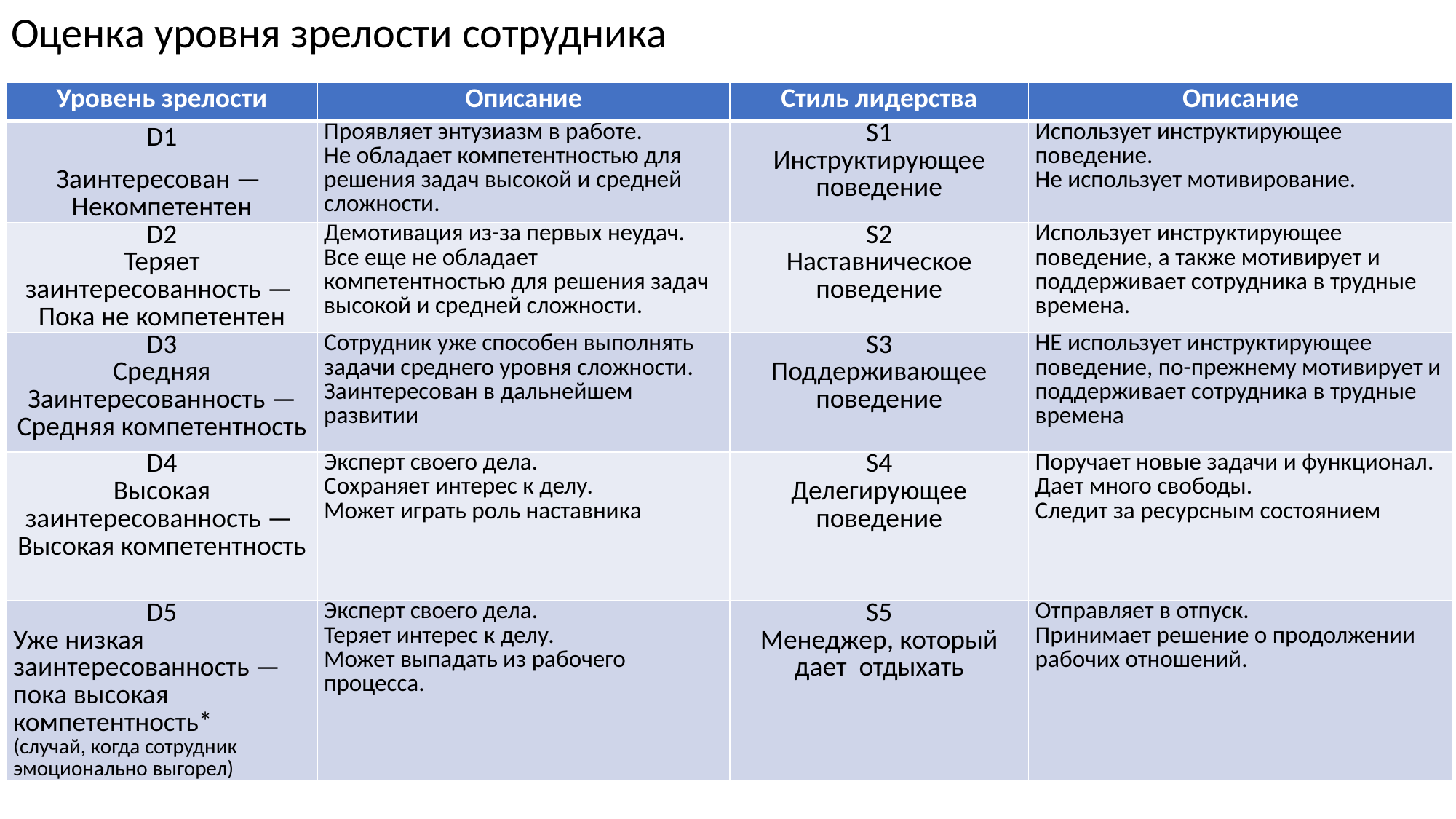

# Оценка уровня зрелости сотрудника
| Уровень зрелости | Описание | Стиль лидерства | Описание |
| --- | --- | --- | --- |
| D1 Заинтересован — Некомпетентен | Проявляет энтузиазм в работе. Не обладает компетентностью для решения задач высокой и средней сложности. | S1 Инструктирующее поведение | Использует инструктирующее поведение. Не использует мотивирование. |
| D2 Теряет заинтересованность — Пока не компетентен | Демотивация из-за первых неудач. Все еще не обладает компетентностью для решения задач высокой и средней сложности. | S2 Наставническое поведение | Использует инструктирующее поведение, а также мотивирует и поддерживает сотрудника в трудные времена. |
| D3 Средняя Заинтересованность — Средняя компетентность | Сотрудник уже способен выполнять задачи среднего уровня сложности. Заинтересован в дальнейшем развитии | S3 Поддерживающее поведение | НЕ использует инструктирующее поведение, по-прежнему мотивирует и поддерживает сотрудника в трудные времена |
| D4 Высокая заинтересованность — Высокая компетентность | Эксперт своего дела. Сохраняет интерес к делу. Может играть роль наставника | S4 Делегирующее поведение | Поручает новые задачи и функционал. Дает много свободы. Следит за ресурсным состоянием |
| D5 Уже низкая заинтересованность — пока высокая компетентность\* (случай, когда сотрудник эмоционально выгорел) | Эксперт своего дела. Теряет интерес к делу. Может выпадать из рабочего процесса. | S5 Менеджер, который дает отдыхать | Отправляет в отпуск. Принимает решение о продолжении рабочих отношений. |